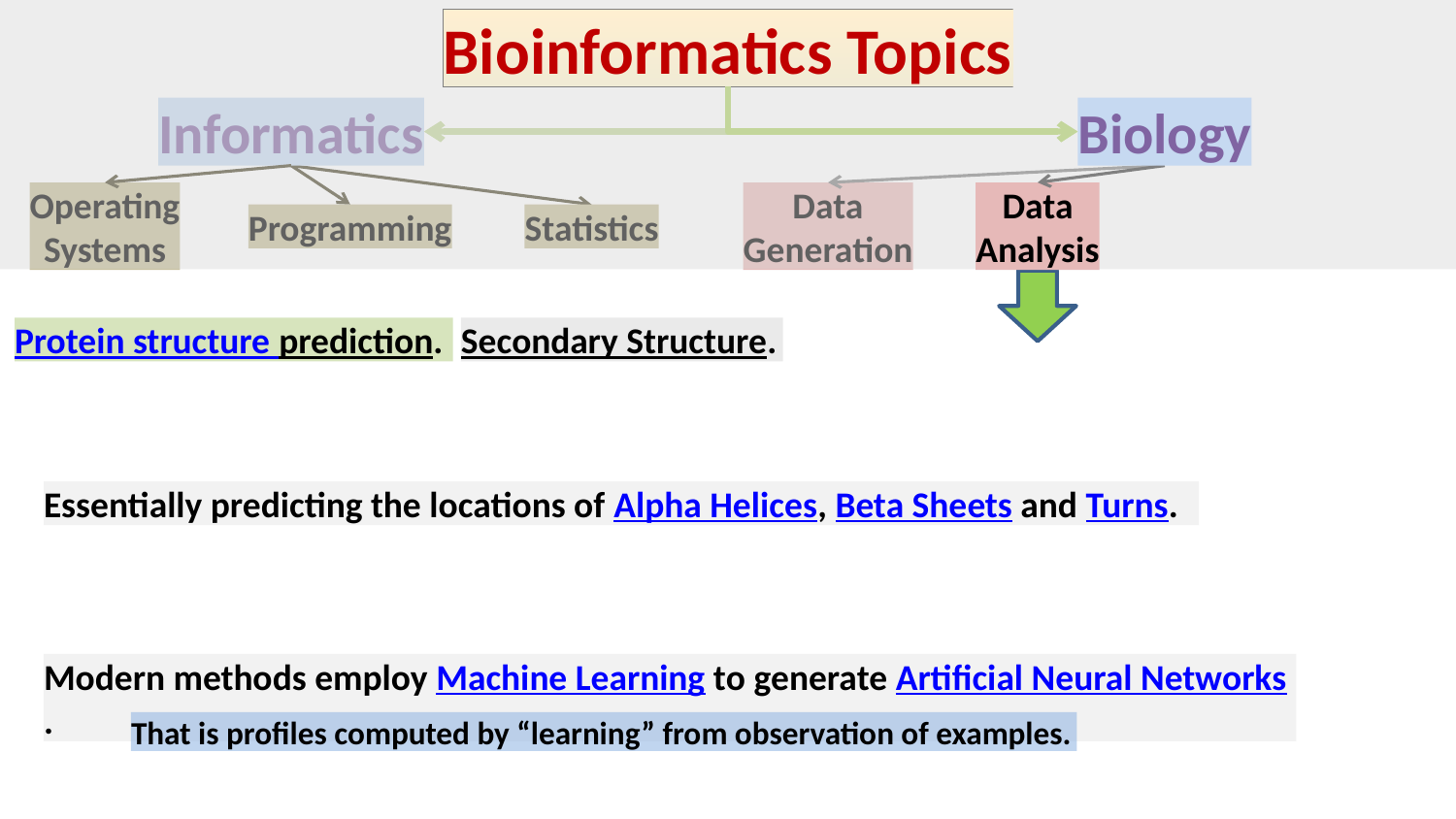

Bioinformatics Topics
Informatics
Biology
Operating
Systems
Data
Generation
Data
Analysis
Programming
Statistics

Protein structure prediction.
Secondary Structure.
Essentially predicting the locations of Alpha Helices, Beta Sheets and Turns.
Modern methods employ Machine Learning to generate Artificial Neural Networks.
That is profiles computed by “learning” from observation of examples.